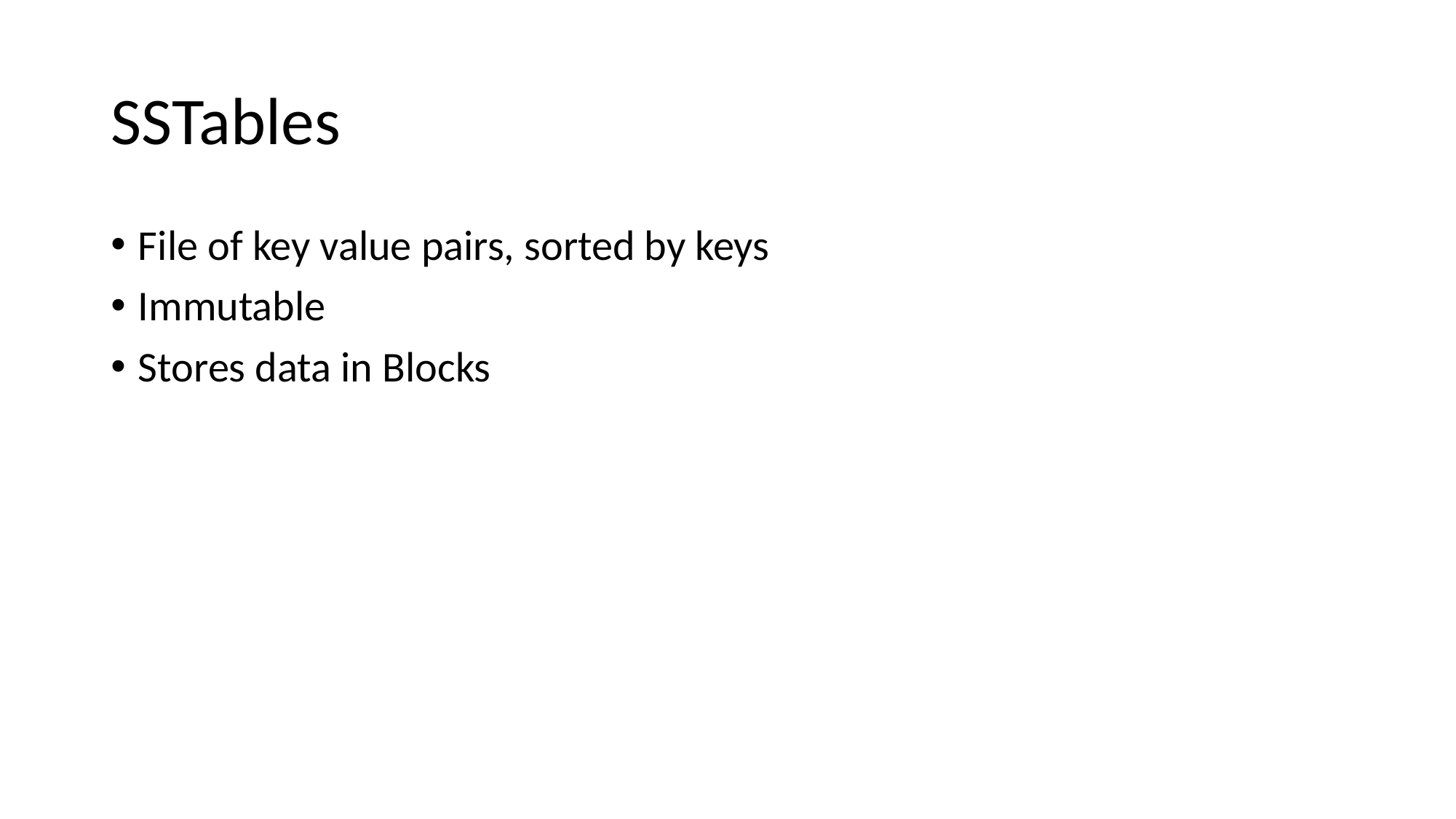

# SSTables
File of key value pairs, sorted by keys
Immutable
Stores data in Blocks